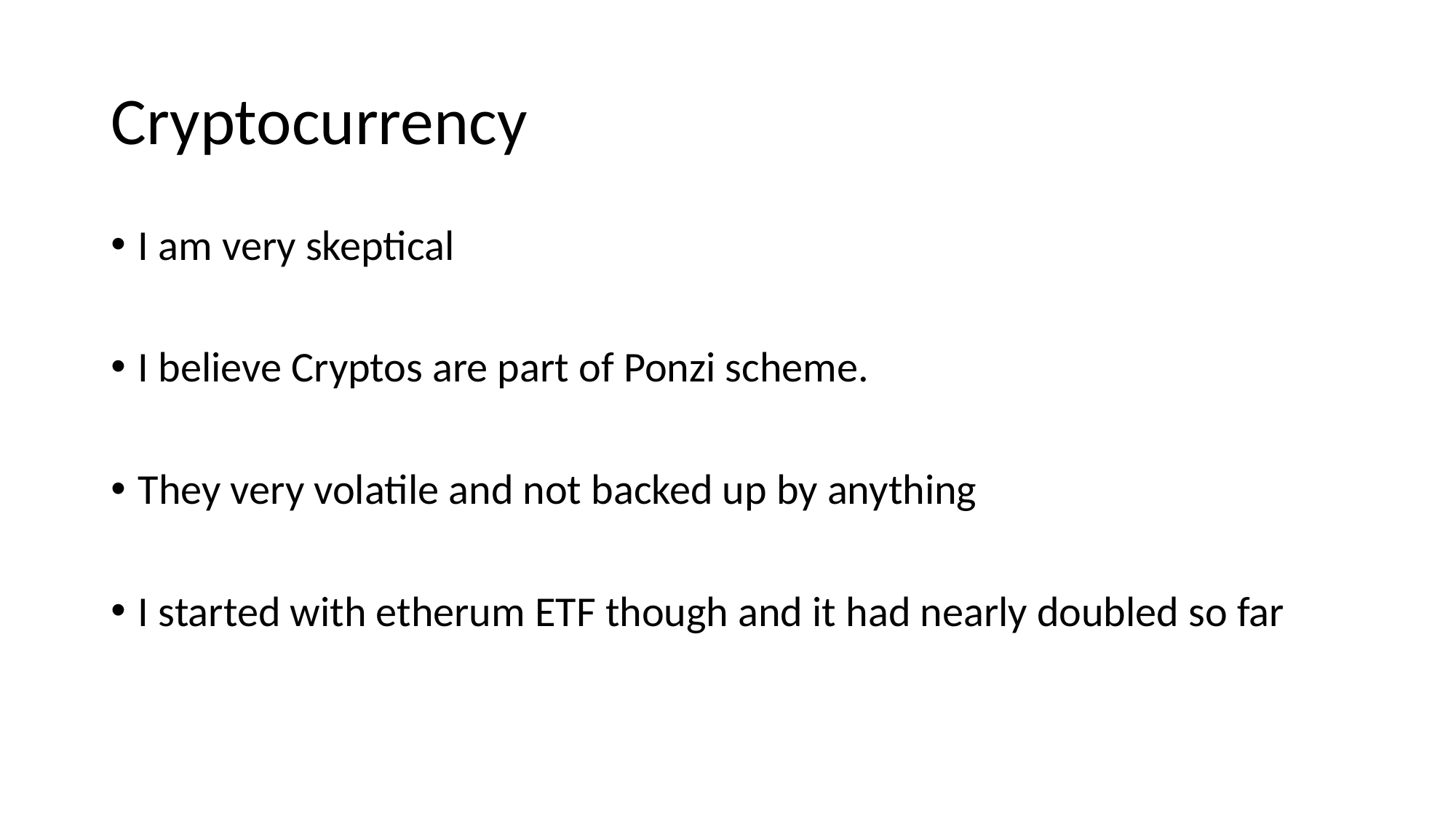

# Cryptocurrency
I am very skeptical

I believe Cryptos are part of Ponzi scheme.

They very volatile and not backed up by anything

I started with etherum ETF though and it had nearly doubled so far